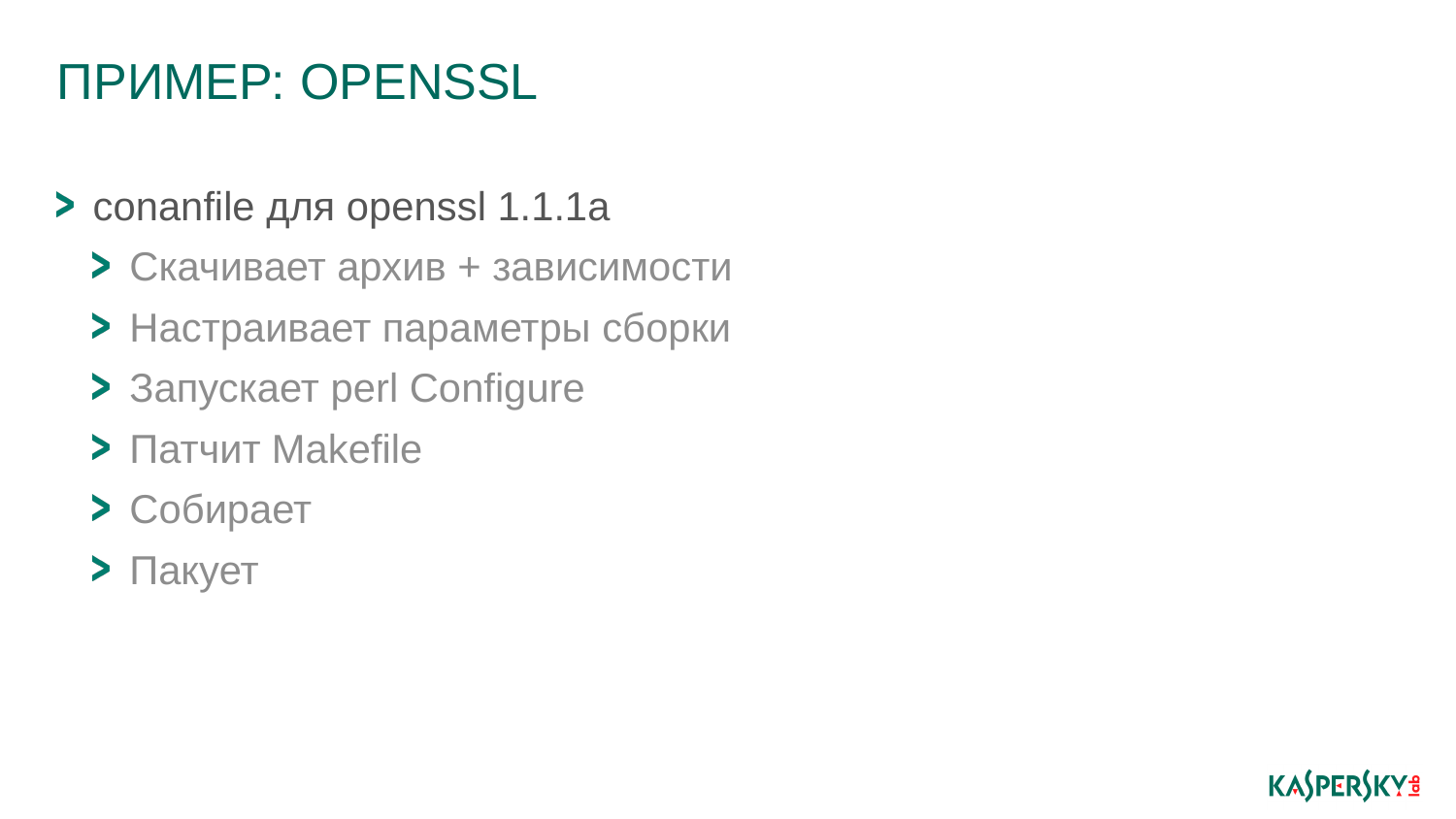

# Пример: openssl
conanfile для openssl 1.1.1a
Скачивает архив + зависимости
Настраивает параметры сборки
Запускает perl Configure
Патчит Makefile
Собирает
Пакует